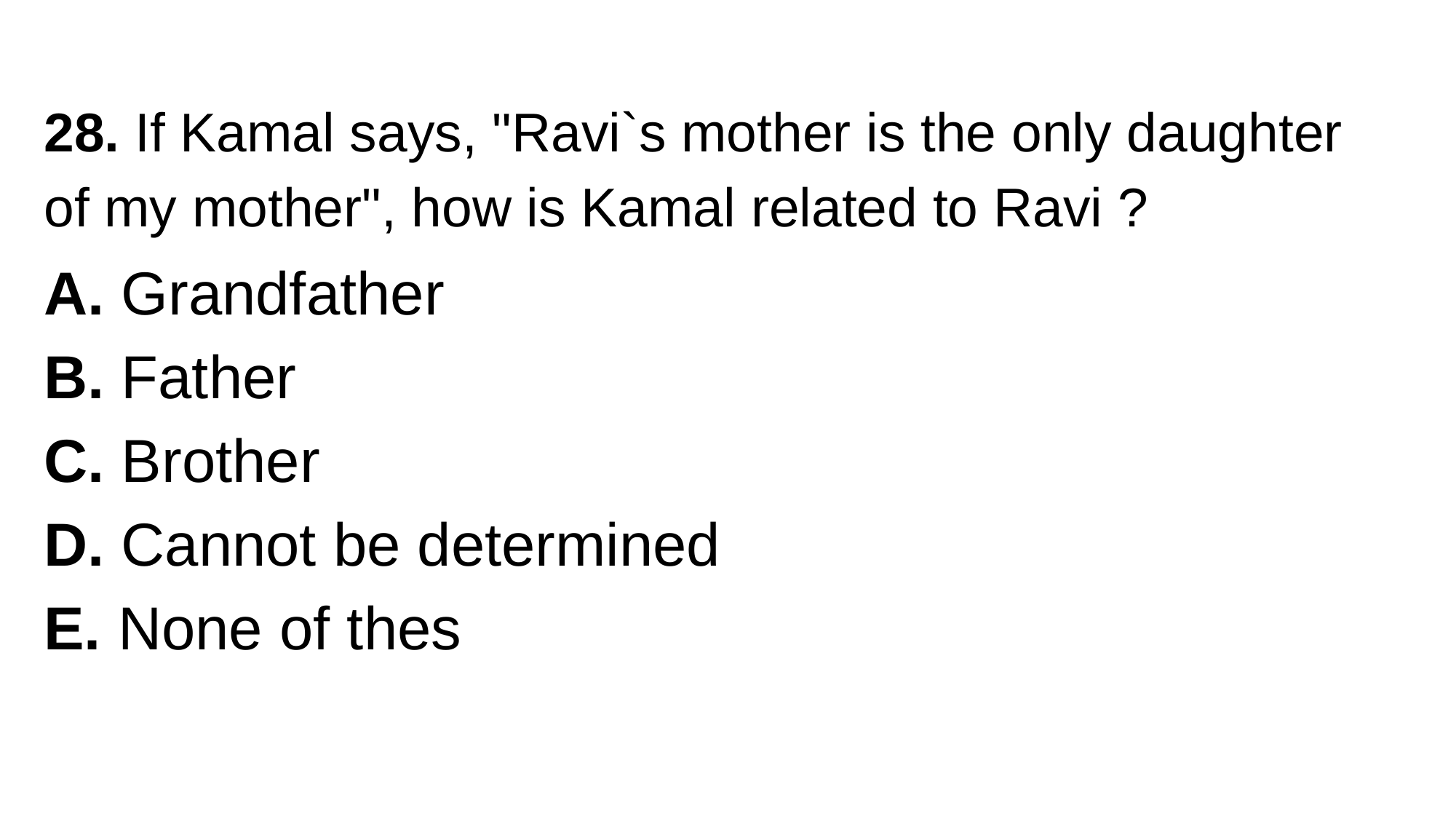

28. If Kamal says, "Ravi`s mother is the only daughter of my mother", how is Kamal related to Ravi ?
A. Grandfather
B. Father
C. Brother
D. Cannot be determined
E. None of thes